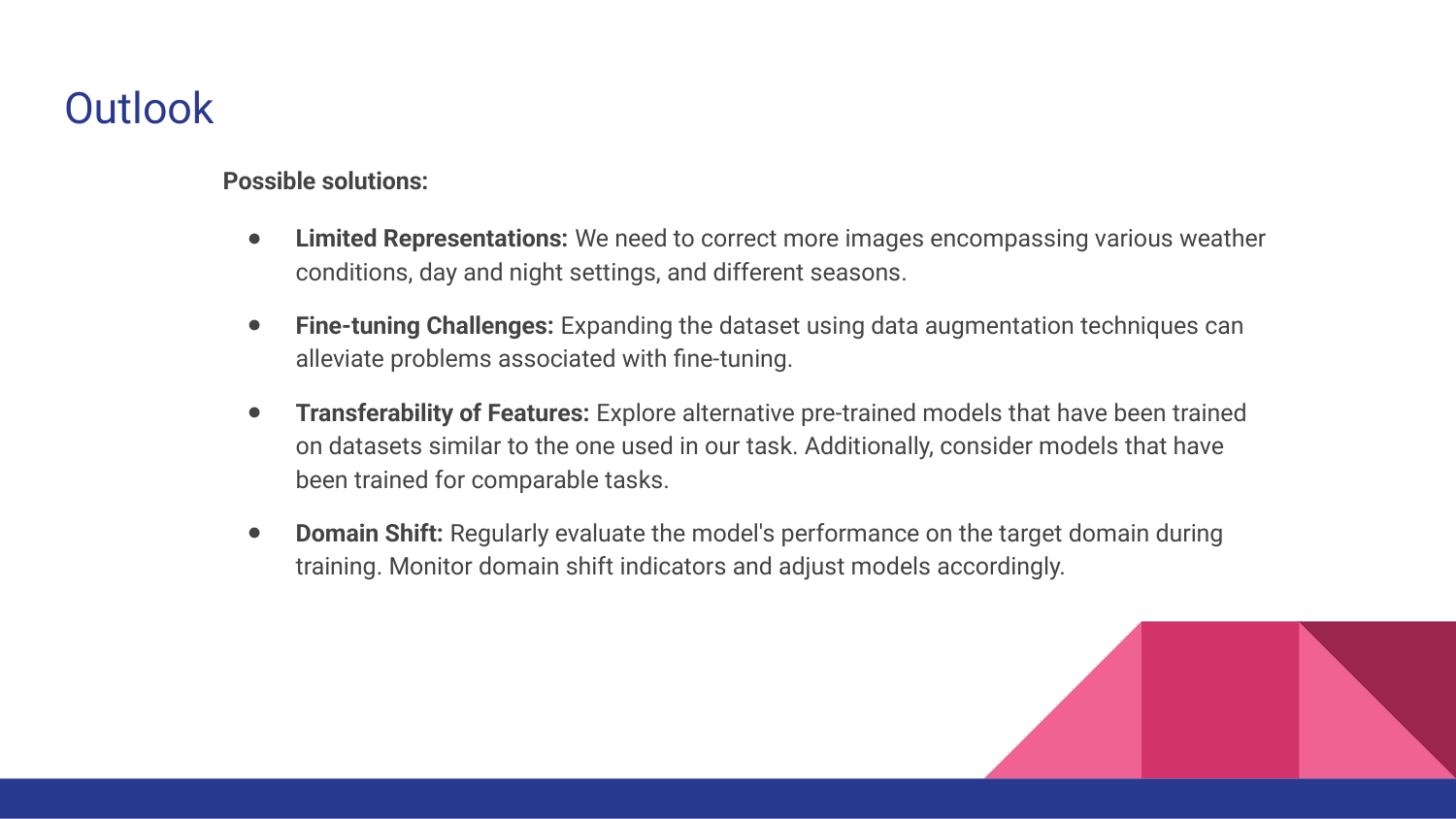

# Outlook
Possible solutions:
Limited Representations: We need to correct more images encompassing various weather conditions, day and night settings, and different seasons.
Fine-tuning Challenges: Expanding the dataset using data augmentation techniques can alleviate problems associated with fine-tuning.
Transferability of Features: Explore alternative pre-trained models that have been trained on datasets similar to the one used in our task. Additionally, consider models that have been trained for comparable tasks.
Domain Shift: Regularly evaluate the model's performance on the target domain during training. Monitor domain shift indicators and adjust models accordingly.